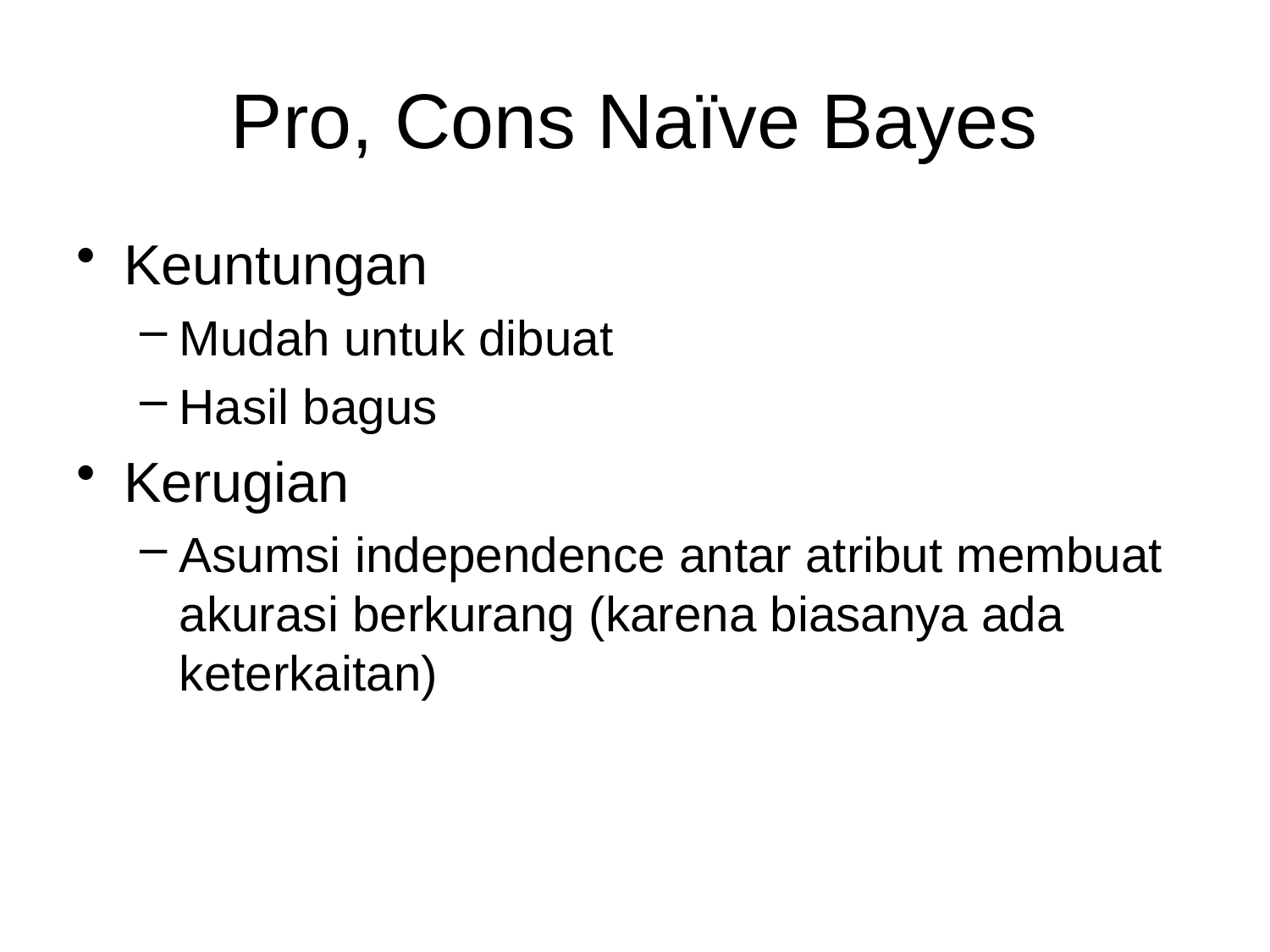

# Pro, Cons Naïve Bayes
Keuntungan
Mudah untuk dibuat
Hasil bagus
Kerugian
Asumsi independence antar atribut membuat akurasi berkurang (karena biasanya ada keterkaitan)